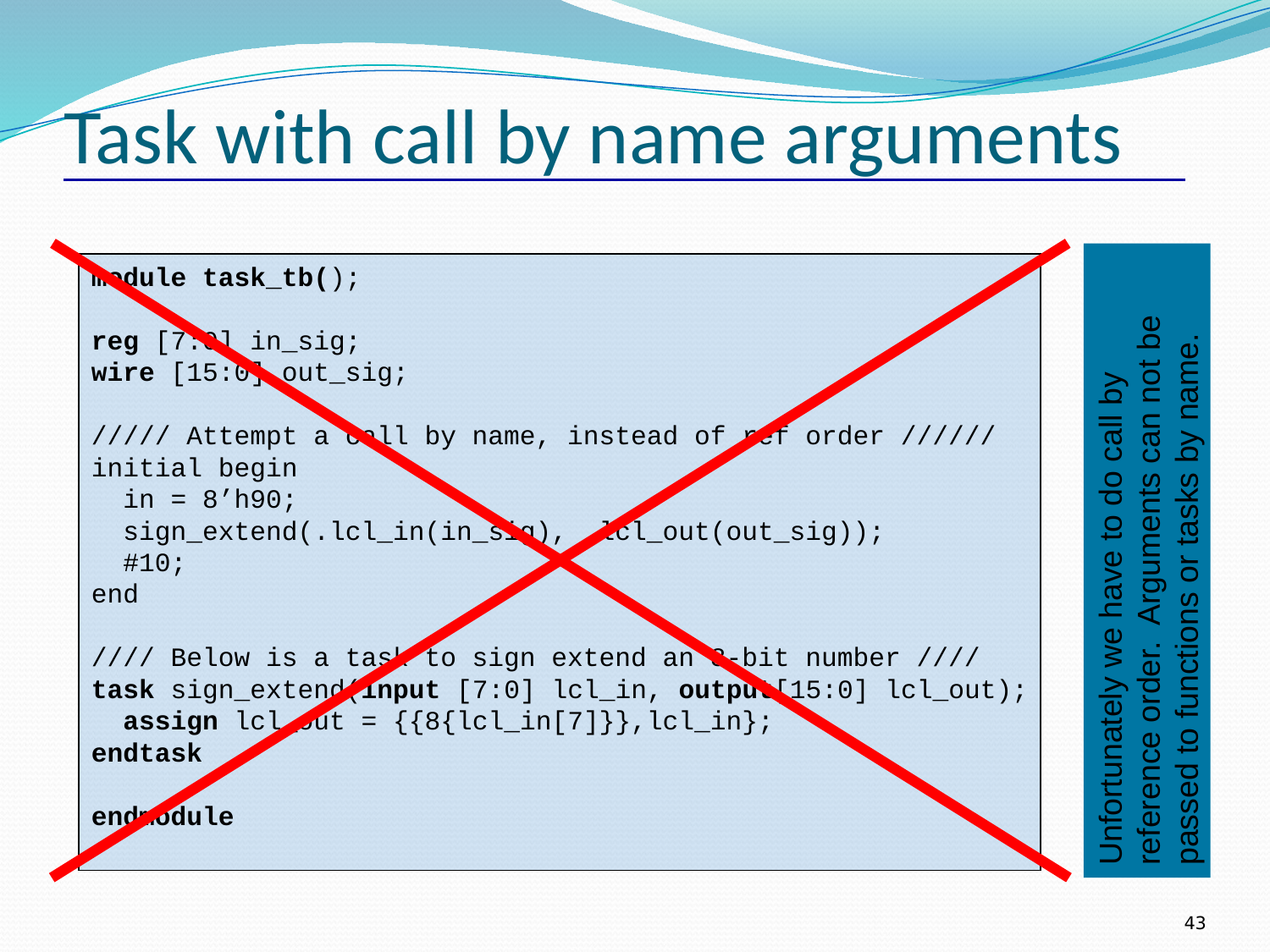

# Task with call by name arguments
module task_tb();

reg [7:0] in_sig;
wire [15:0] out_sig;

///// Attempt a call by name, instead of ref order //////
initial begin
  in = 8’h90;
  sign_extend(.lcl_in(in_sig), .lcl_out(out_sig));
  #10;
end

//// Below is a task to sign extend an 8-bit number ////
task sign_extend(input [7:0] lcl_in, output[15:0] lcl_out);
  assign lcl_out = {{8{lcl_in[7]}},lcl_in};
endtask

endmodule

Unfortunately we have to do call by reference order.  Arguments can not be passed to functions or tasks by name.
43